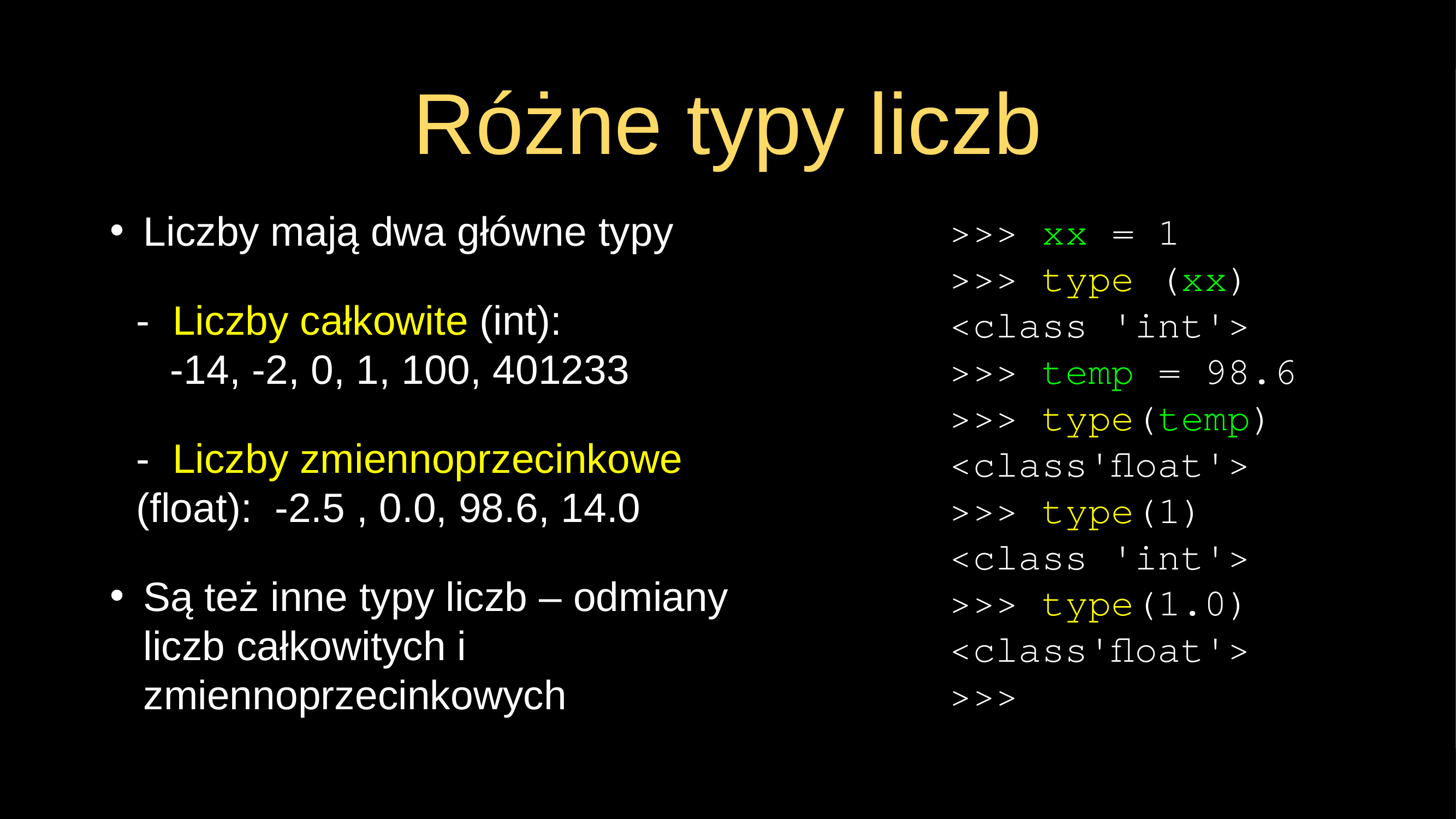

# Różne typy liczb
Liczby mają dwa główne typy
-  Liczby całkowite (int):
   -14, -2, 0, 1, 100, 401233
-  Liczby zmiennoprzecinkowe  (float):  -2.5 , 0.0, 98.6, 14.0
Są też inne typy liczb – odmiany liczb całkowitych i zmiennoprzecinkowych
>>> xx = 1
>>> type (xx)
<class 'int'>
>>> temp = 98.6
>>> type(temp)
<class'float'>
>>> type(1)
<class 'int'>
>>> type(1.0)
<class'float'>
>>>